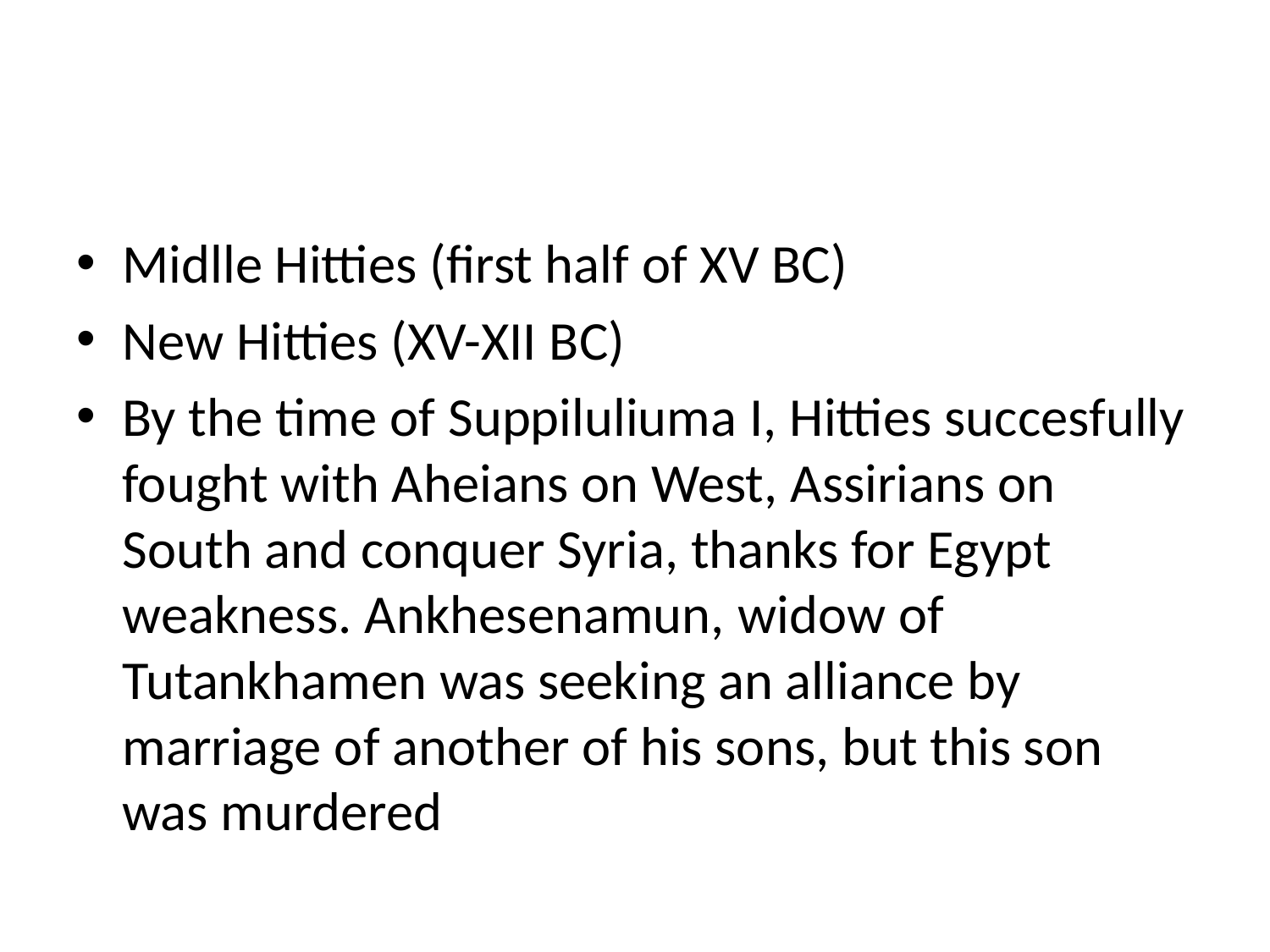

#
Midlle Hitties (first half of XV BC)
New Hitties (XV-XII BC)
By the time of Suppiluliuma I, Hitties succesfully fought with Aheians on West, Assirians on South and conquer Syria, thanks for Egypt weakness. Ankhesenamun, widow of Tutankhamen was seeking an alliance by marriage of another of his sons, but this son was murdered